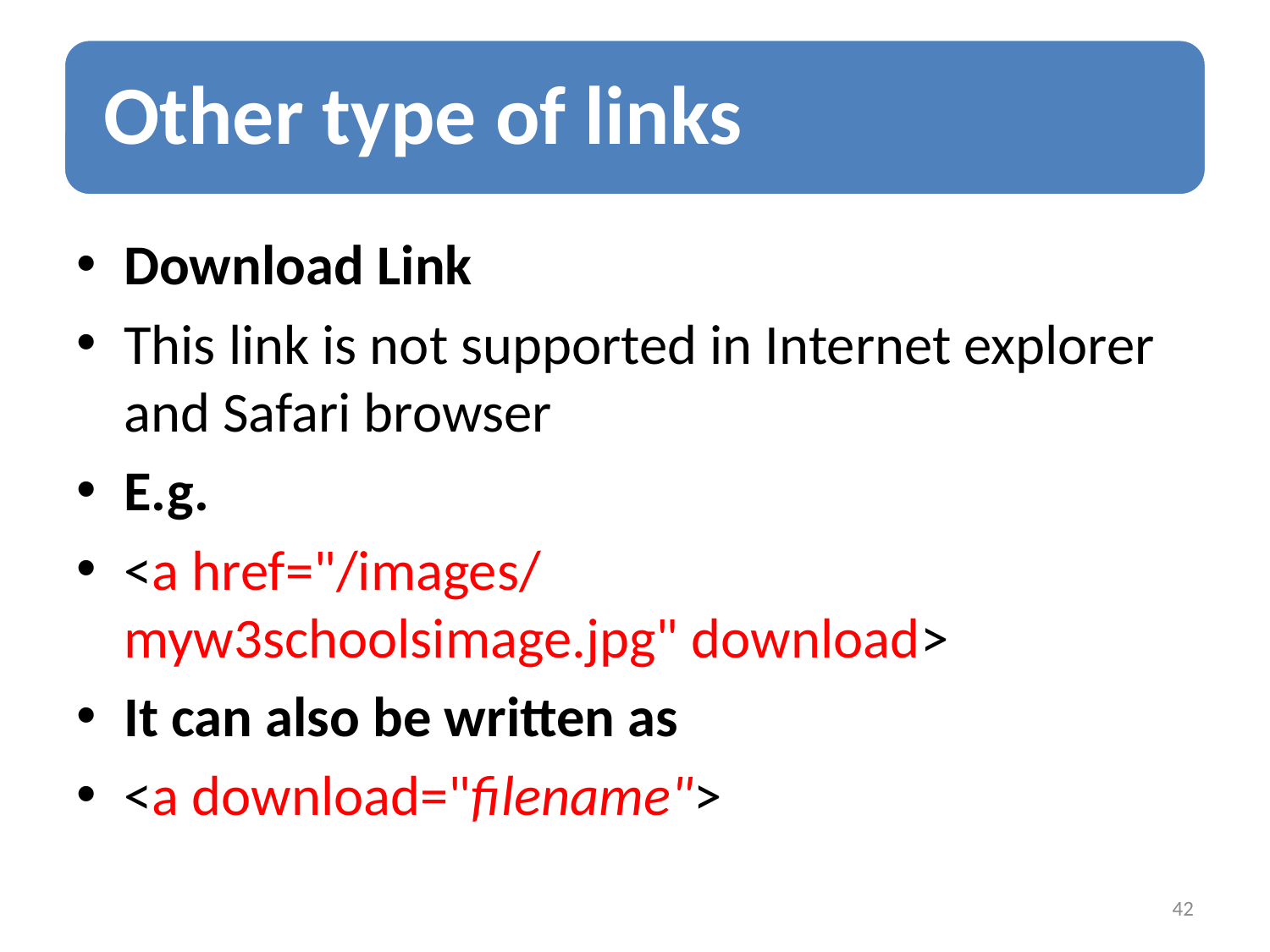

Other type of links
Download Link
This link is not supported in Internet explorer and Safari browser
E.g.
<a href="/images/myw3schoolsimage.jpg" download>
It can also be written as
<a download="filename">
42